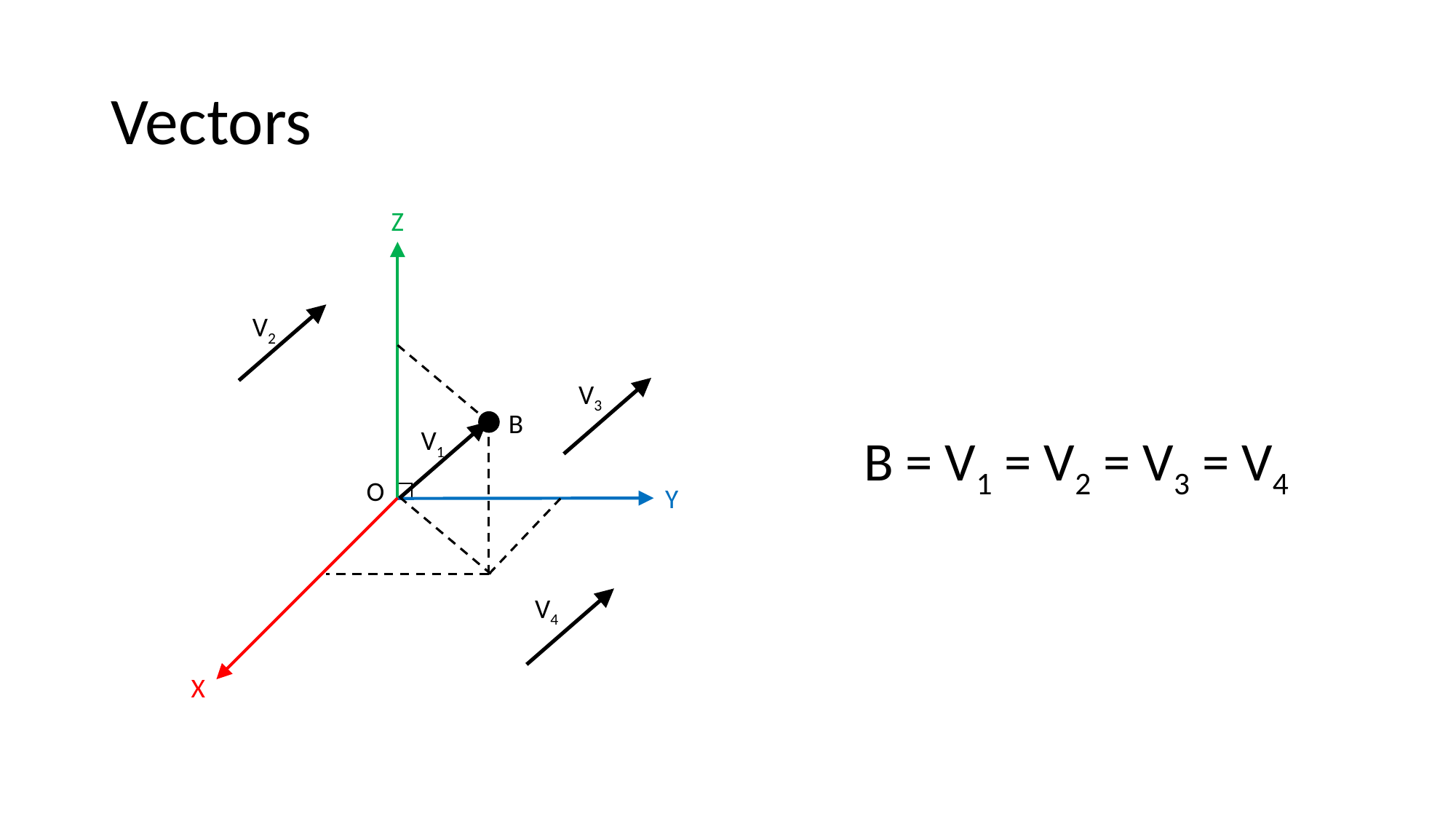

# Vectors
Z
O
Y

X
V2
V3
B

V1
B = V1 = V2 = V3 = V4
V4